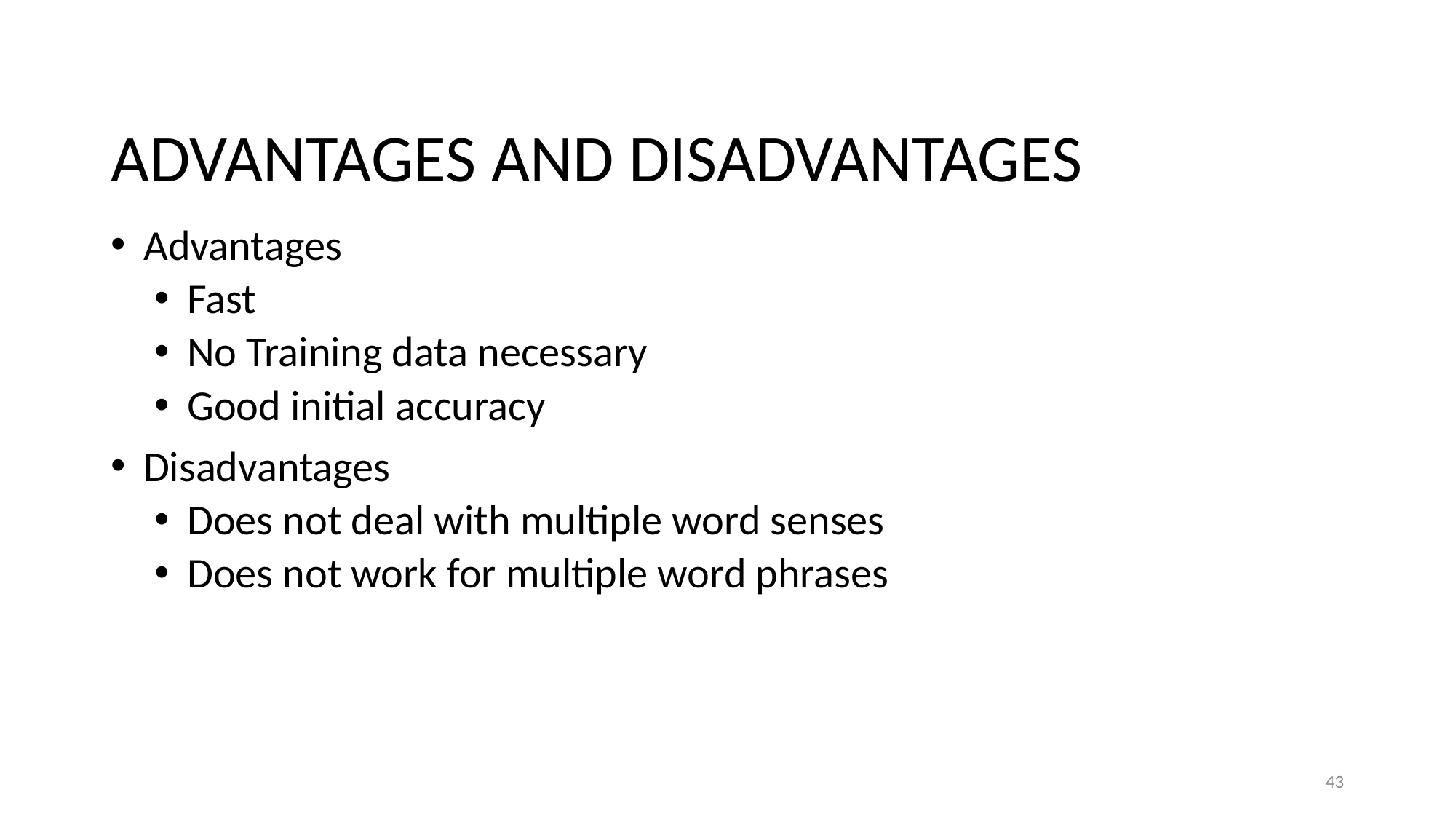

ADVANTAGES AND DISADVANTAGES
Advantages
Fast
No Training data necessary
Good initial accuracy
Disadvantages
Does not deal with multiple word senses
Does not work for multiple word phrases
43
43